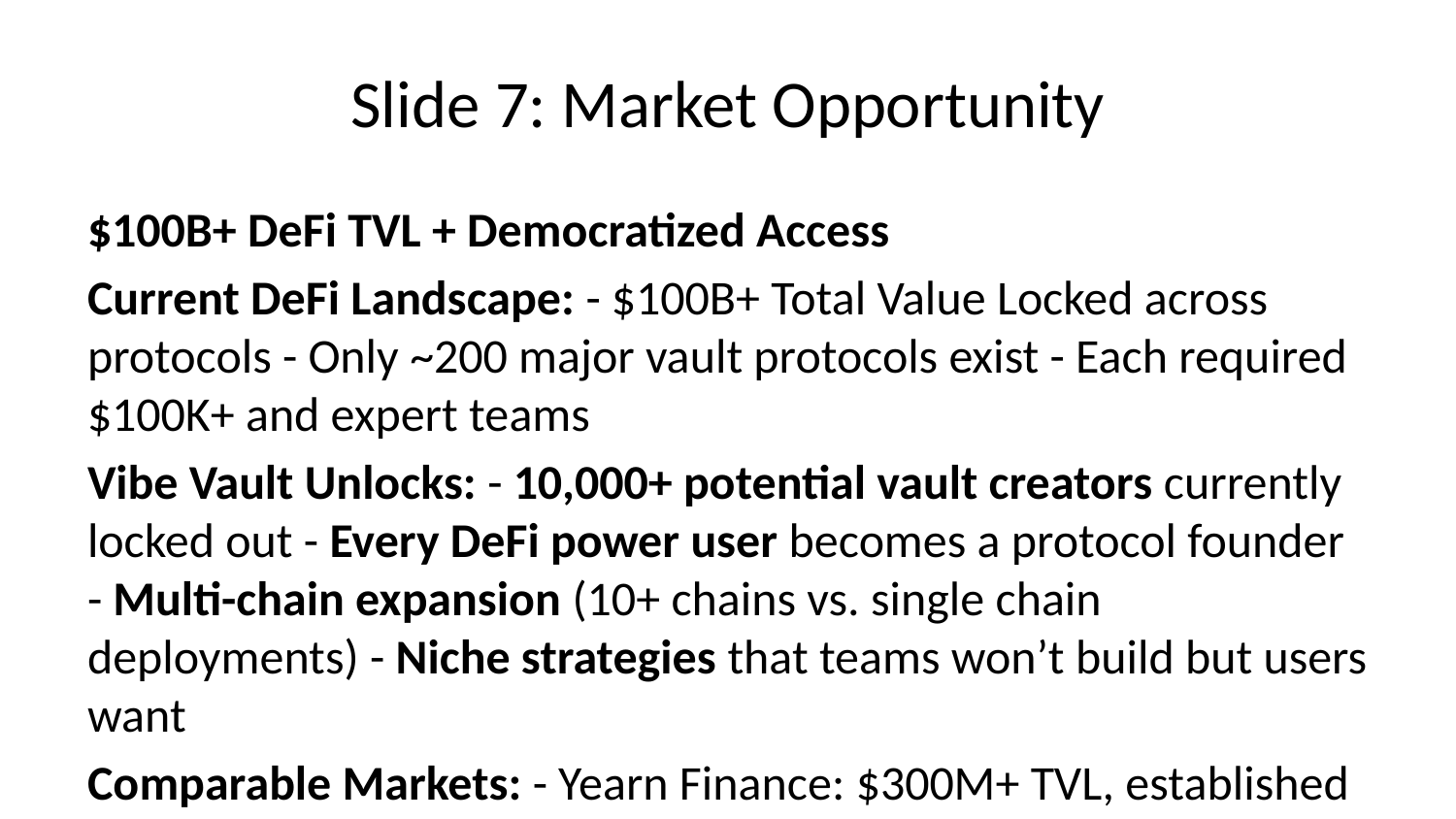

# Slide 7: Market Opportunity
$100B+ DeFi TVL + Democratized Access
Current DeFi Landscape: - $100B+ Total Value Locked across protocols - Only ~200 major vault protocols exist - Each required $100K+ and expert teams
Vibe Vault Unlocks: - 10,000+ potential vault creators currently locked out - Every DeFi power user becomes a protocol founder - Multi-chain expansion (10+ chains vs. single chain deployments) - Niche strategies that teams won’t build but users want
Comparable Markets: - Yearn Finance: $300M+ TVL, established vault aggregator - Beefy Finance: $200M+ TVL across 20+ chains - Vibe Vault TAM: Every vault + every chain + every strategy
No-code tools democratized web development. We’re doing it for DeFi.